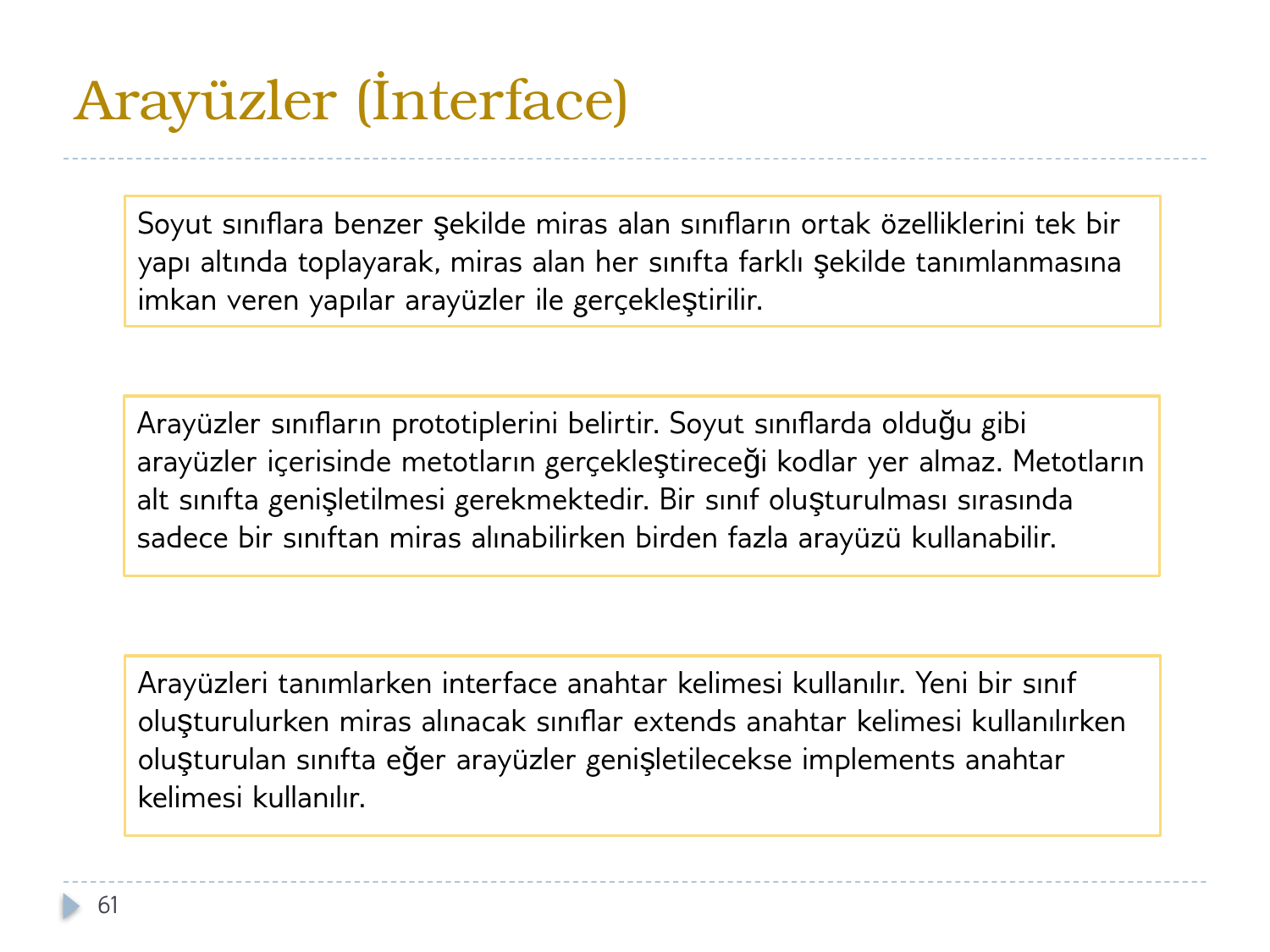

# Arayüzler (İnterface)
Soyut sınıflara benzer şekilde miras alan sınıfların ortak özelliklerini tek bir yapı altında toplayarak, miras alan her sınıfta farklı şekilde tanımlanmasına imkan veren yapılar arayüzler ile gerçekleştirilir.
Arayüzler sınıfların prototiplerini belirtir. Soyut sınıflarda olduğu gibi arayüzler içerisinde metotların gerçekleştireceği kodlar yer almaz. Metotların alt sınıfta genişletilmesi gerekmektedir. Bir sınıf oluşturulması sırasında sadece bir sınıftan miras alınabilirken birden fazla arayüzü kullanabilir.
Arayüzleri tanımlarken interface anahtar kelimesi kullanılır. Yeni bir sınıf oluşturulurken miras alınacak sınıflar extends anahtar kelimesi kullanılırken oluşturulan sınıfta eğer arayüzler genişletilecekse implements anahtar kelimesi kullanılır.
61